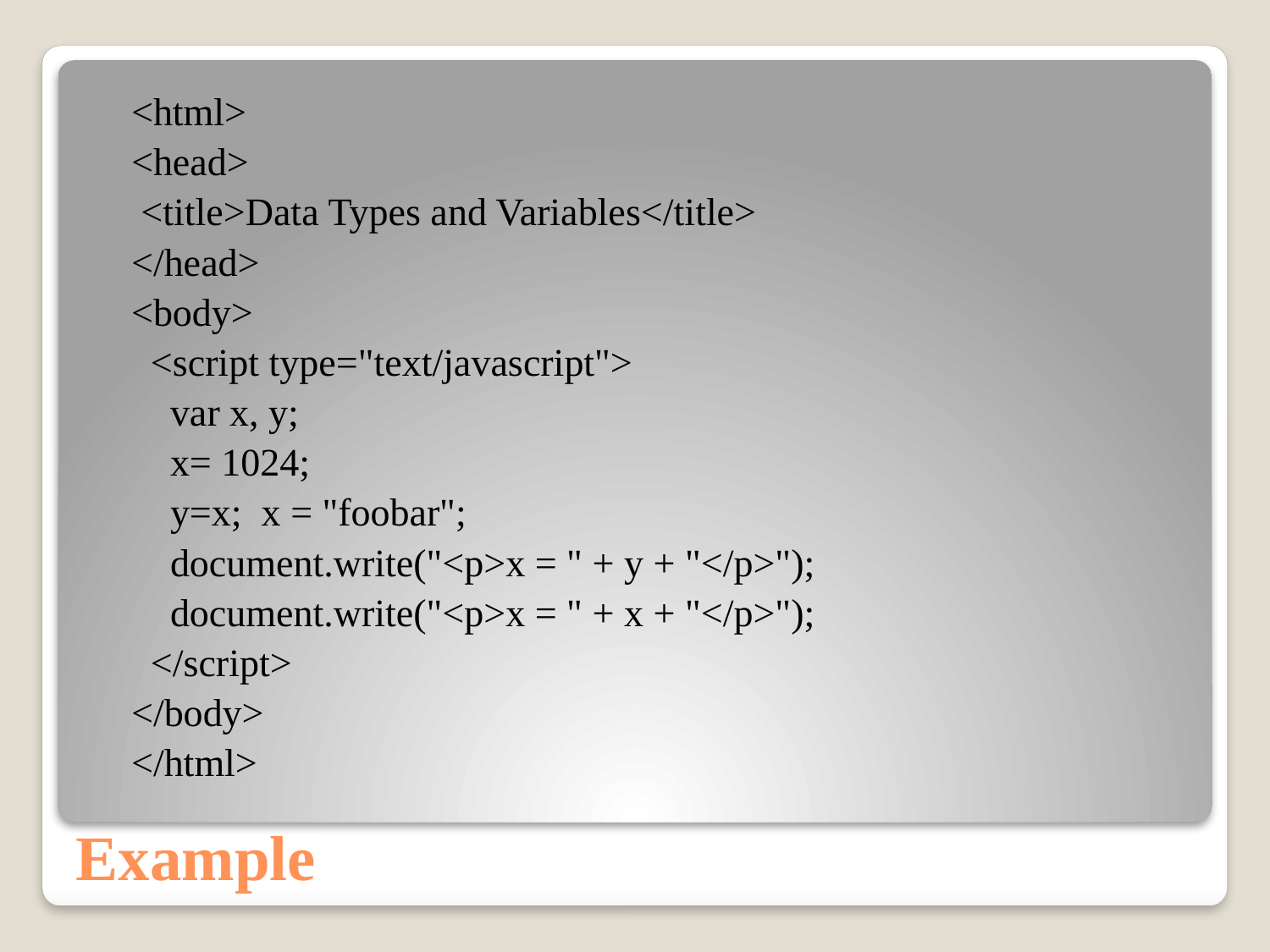

<html>
<head>
 <title>Data Types and Variables</title>
</head>
<body>
  <script type="text/javascript">
    var x, y;
    x= 1024;
    y=x;  x = "foobar";
    document.write("<p>x = " + y + "</p>");
    document.write("<p>x = " + x + "</p>");
  </script>
</body>
</html>

# Example